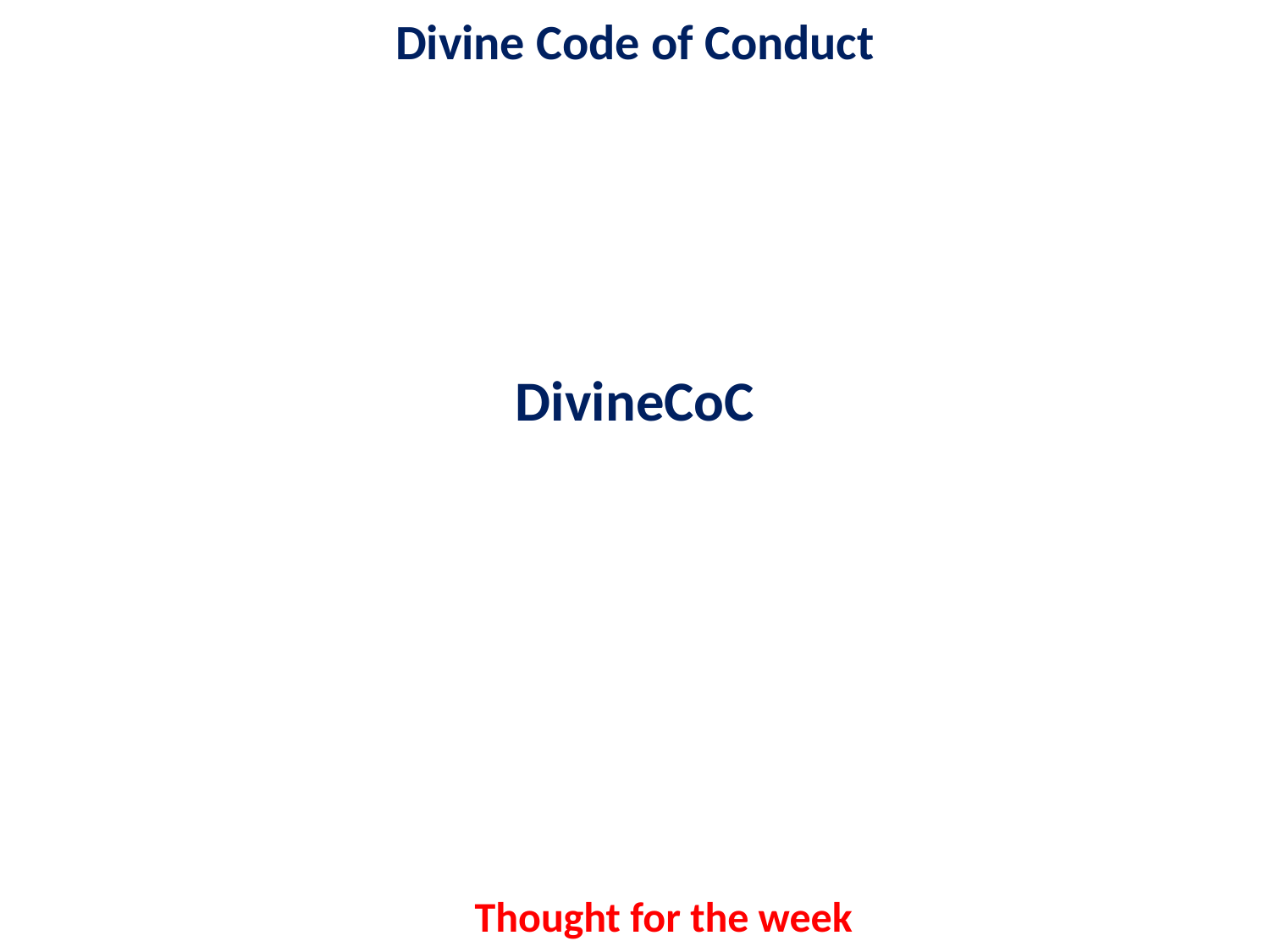

Divine Code of Conduct
DivineCoC
Thought for the week